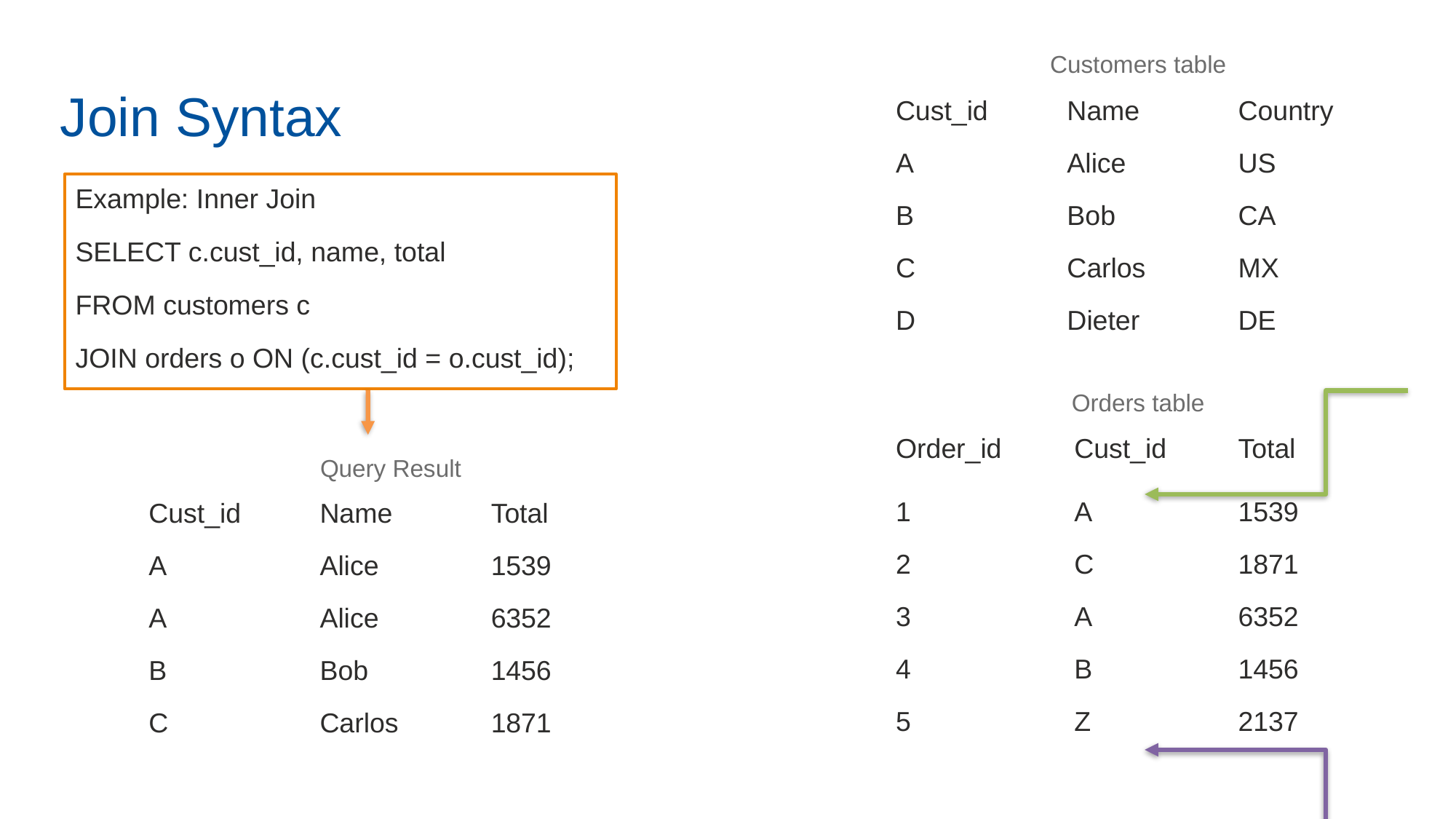

Join Syntax
Customers table
| Cust\_id | Name | Country |
| --- | --- | --- |
| A | Alice | US |
| B | Bob | CA |
| C | Carlos | MX |
| D | Dieter | DE |
Example: Inner Join
SELECT c.cust_id, name, total
FROM customers c
JOIN orders o ON (c.cust_id = o.cust_id);
Orders table

| Order\_id | Cust\_id | Total |
| --- | --- | --- |
| 1 | A | 1539 |
| 2 | C | 1871 |
| 3 | A | 6352 |
| 4 | B | 1456 |
| 5 | Z | 2137 |
Query Result
| Cust\_id | Name | Total |
| --- | --- | --- |
| A | Alice | 1539 |
| A | Alice | 6352 |
| B | Bob | 1456 |
| C | Carlos | 1871 |